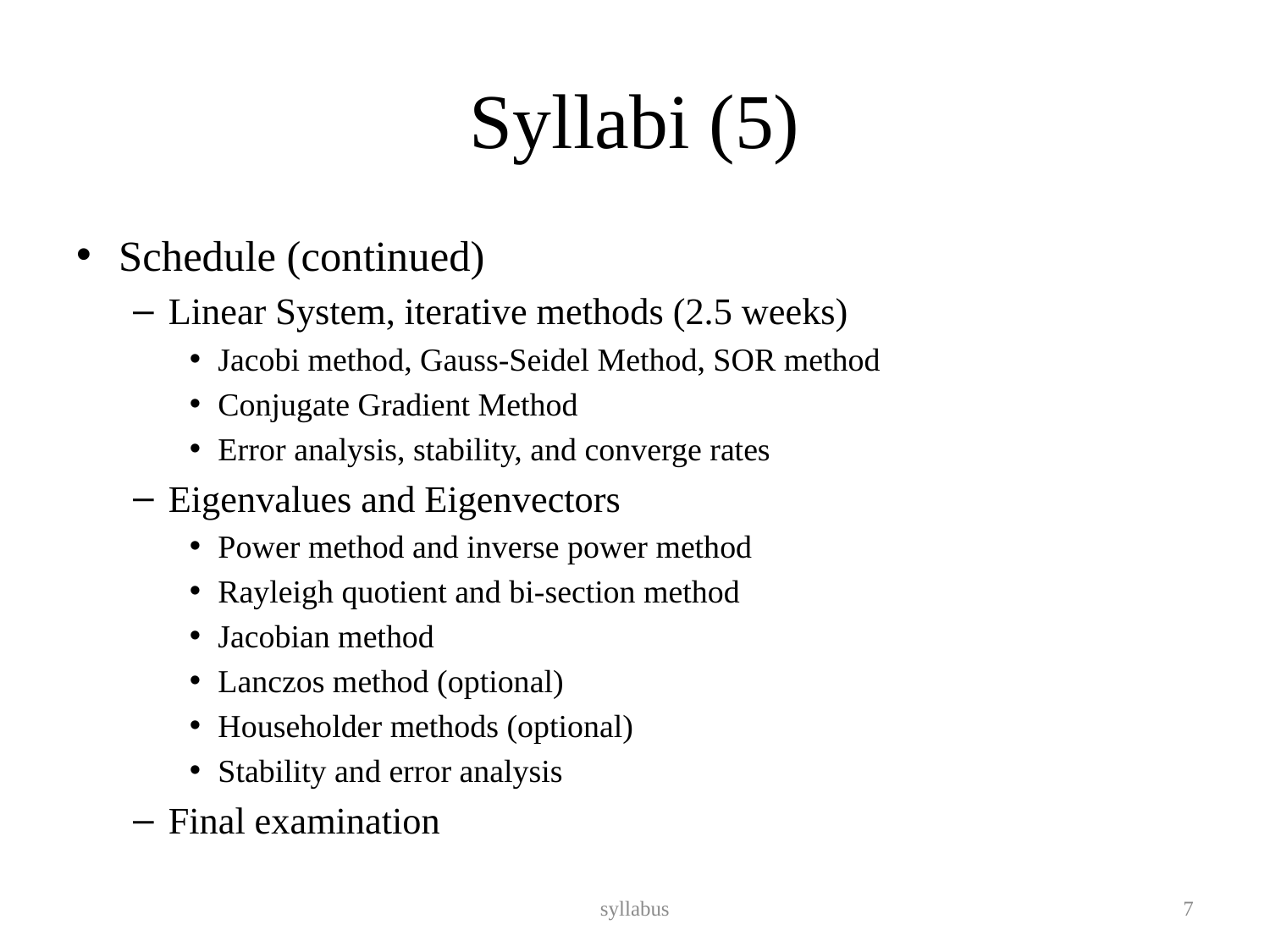

# Syllabi (5)
Schedule (continued)
Linear System, iterative methods (2.5 weeks)
Jacobi method, Gauss-Seidel Method, SOR method
Conjugate Gradient Method
Error analysis, stability, and converge rates
Eigenvalues and Eigenvectors
Power method and inverse power method
Rayleigh quotient and bi-section method
Jacobian method
Lanczos method (optional)
Householder methods (optional)
Stability and error analysis
Final examination
syllabus
7